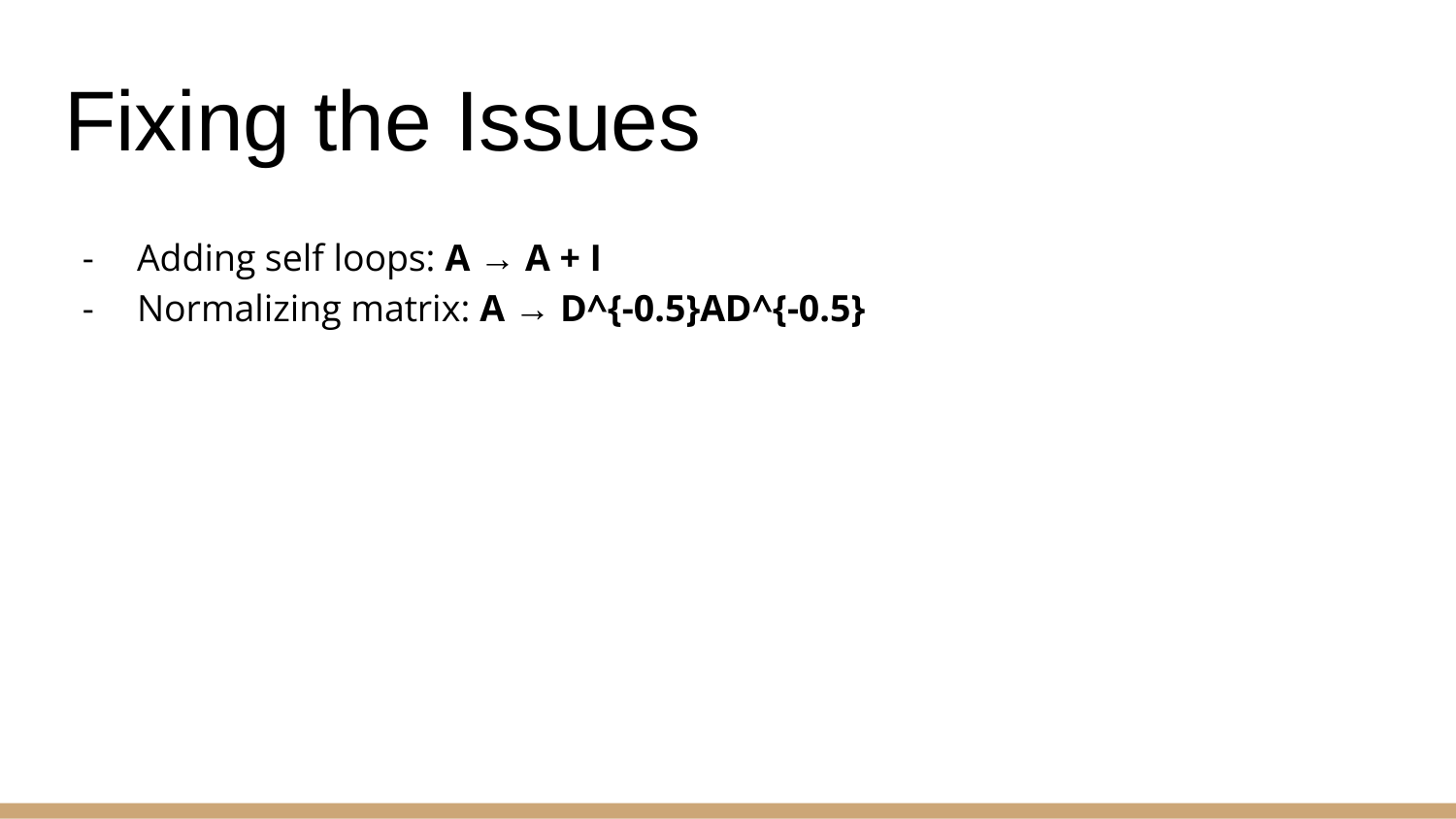

# Fixing the Issues
Adding self loops: A → A + I
Normalizing matrix: A → D^{-0.5}AD^{-0.5}